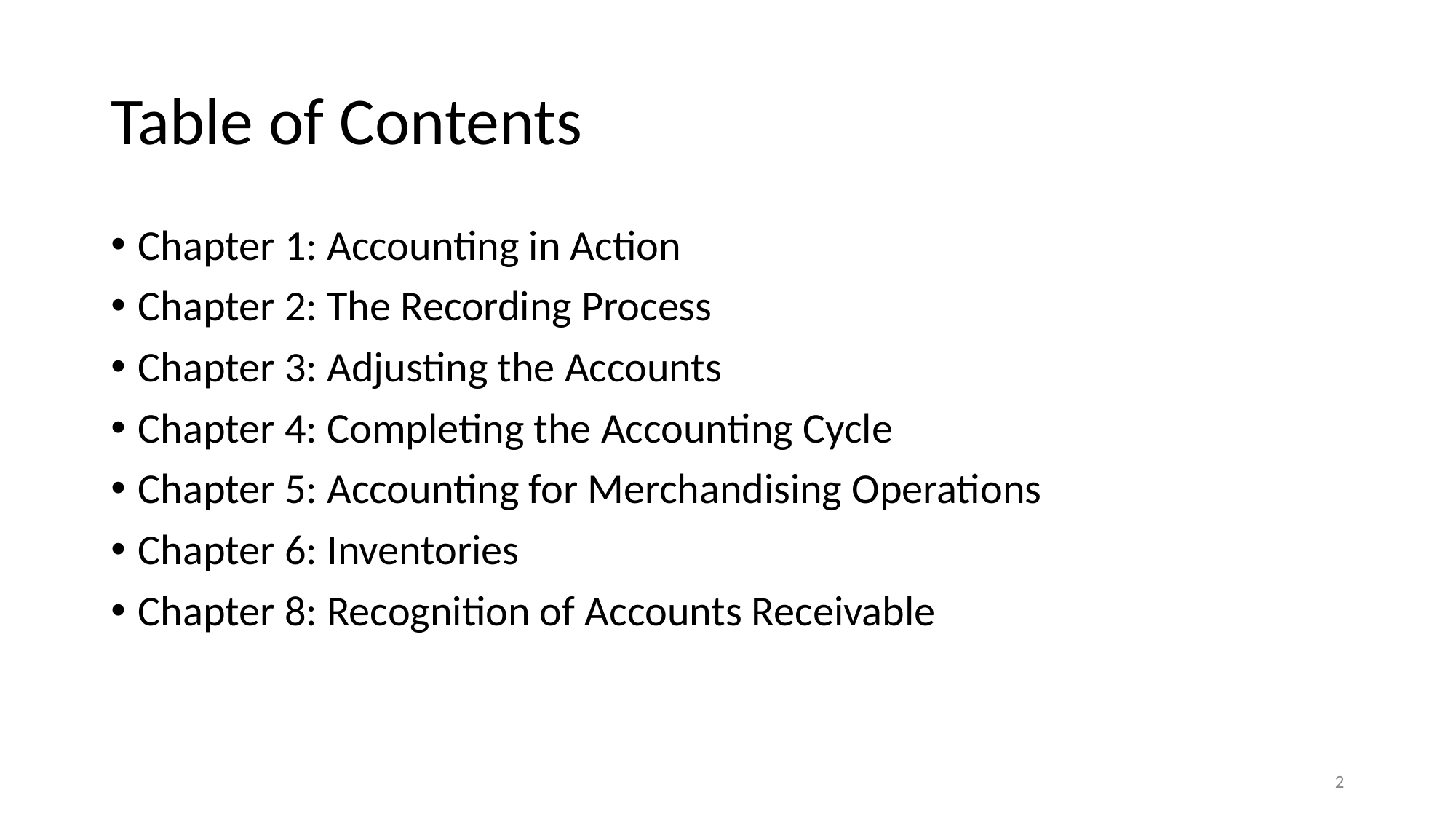

# Table of Contents
Chapter 1: Accounting in Action
Chapter 2: The Recording Process
Chapter 3: Adjusting the Accounts
Chapter 4: Completing the Accounting Cycle
Chapter 5: Accounting for Merchandising Operations
Chapter 6: Inventories
Chapter 8: Recognition of Accounts Receivable
2